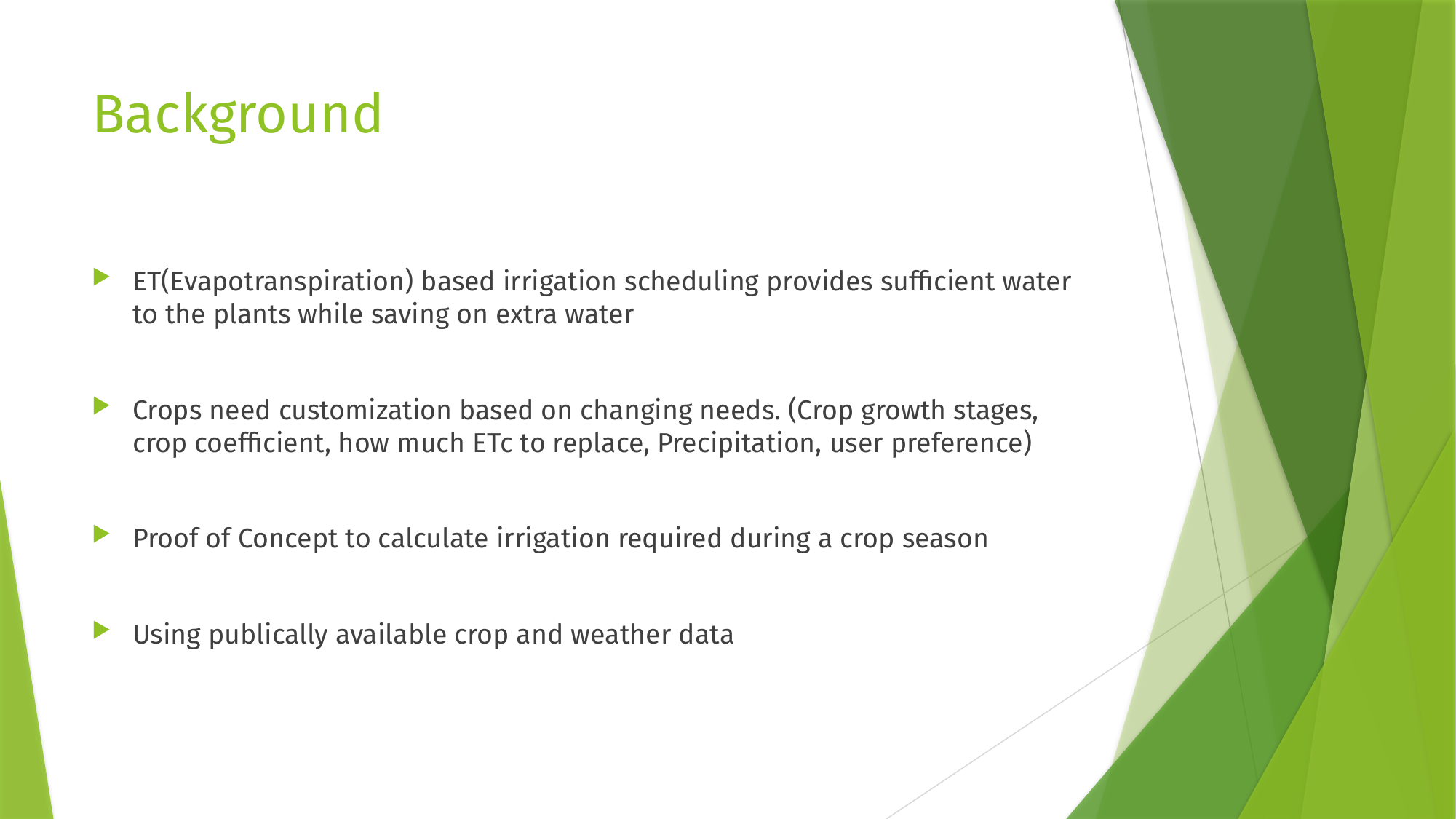

# Background
ET(Evapotranspiration) based irrigation scheduling provides sufficient water to the plants while saving on extra water

Crops need customization based on changing needs. (Crop growth stages, crop coefficient, how much ETc to replace, Precipitation, user preference)

Proof of Concept to calculate irrigation required during a crop season

Using publically available crop and weather data